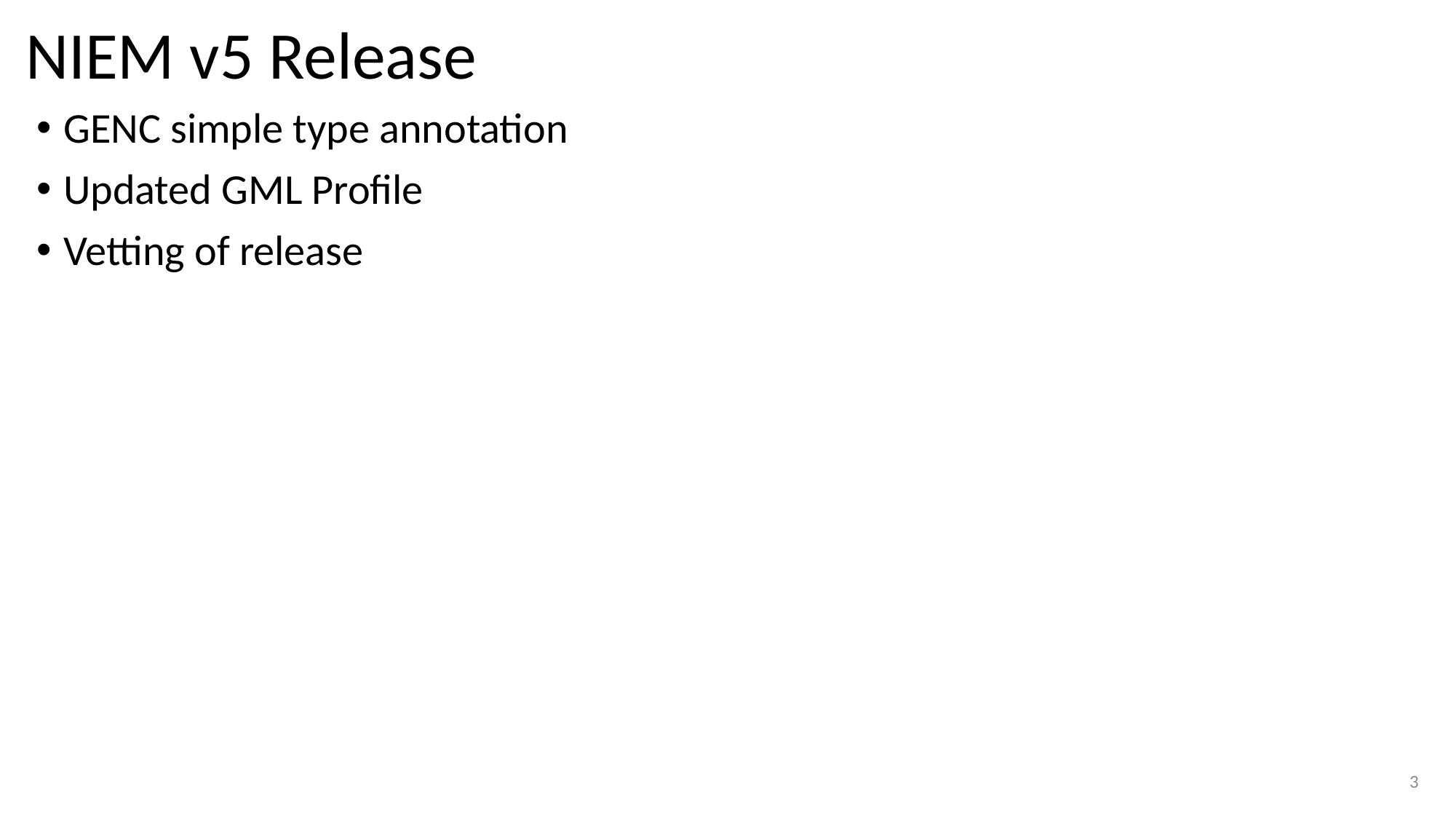

# NIEM v5 Release
GENC simple type annotation
Updated GML Profile
Vetting of release
3